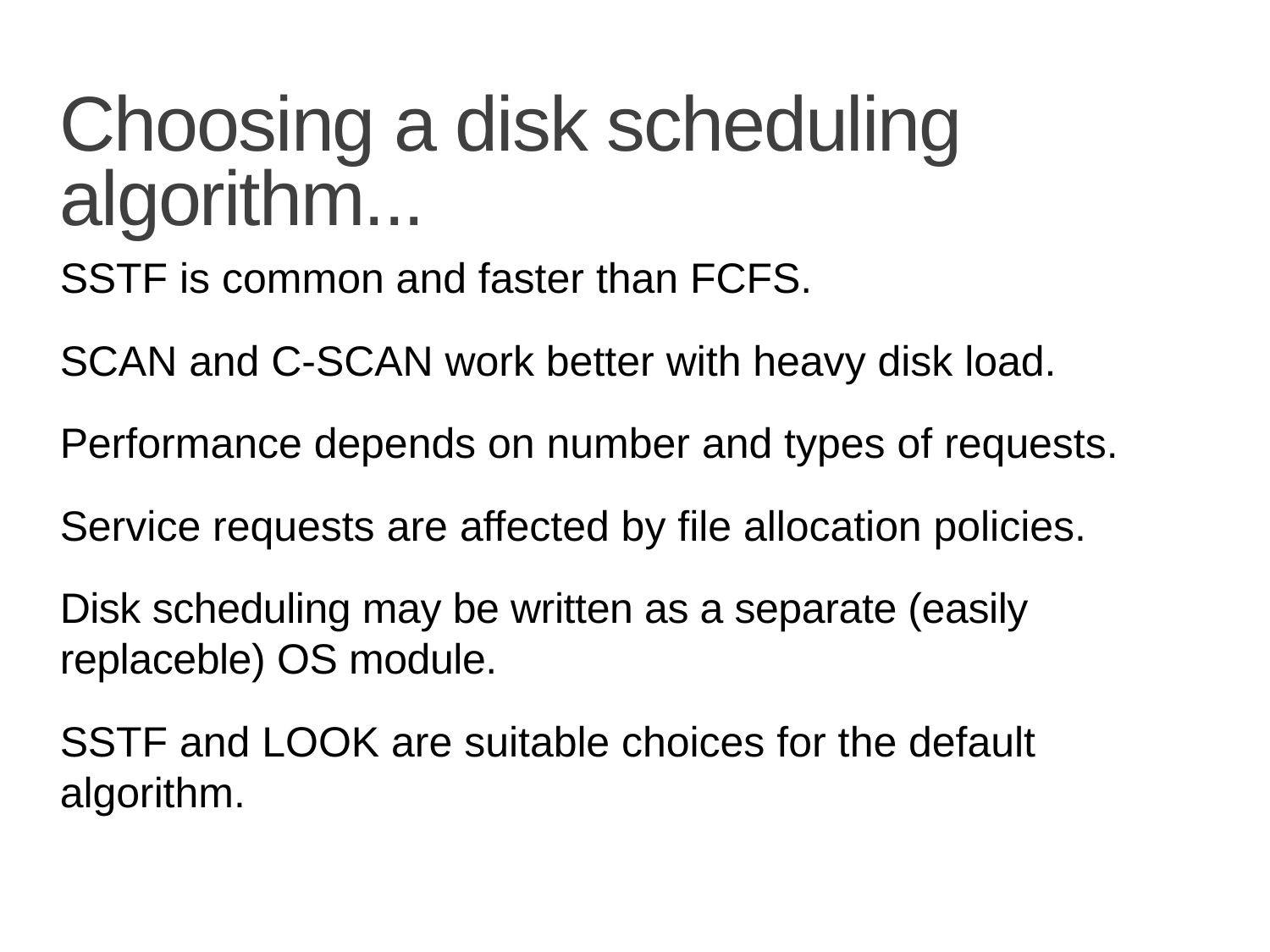

# Choosing a disk scheduling algorithm...
SSTF is common and faster than FCFS.
SCAN and C-SCAN work better with heavy disk load.
Performance depends on number and types of requests.
Service requests are affected by file allocation policies.
Disk scheduling may be written as a separate (easily replaceble) OS module.
SSTF and LOOK are suitable choices for the default algorithm.